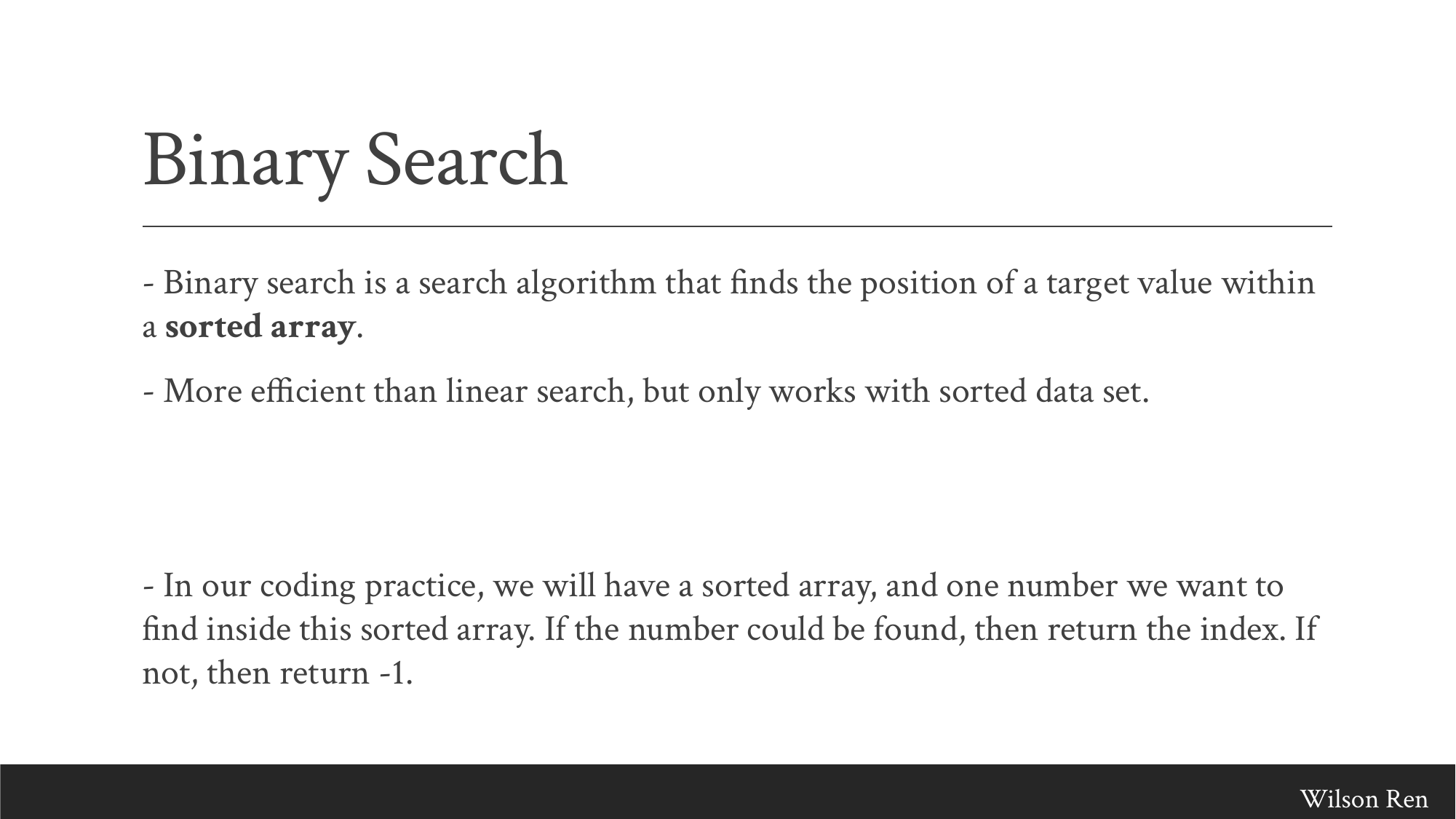

# Binary Search
- Binary search is a search algorithm that finds the position of a target value within a sorted array.
- More efficient than linear search, but only works with sorted data set.

- In our coding practice, we will have a sorted array, and one number we want to find inside this sorted array. If the number could be found, then return the index. If not, then return -1.

Wilson Ren